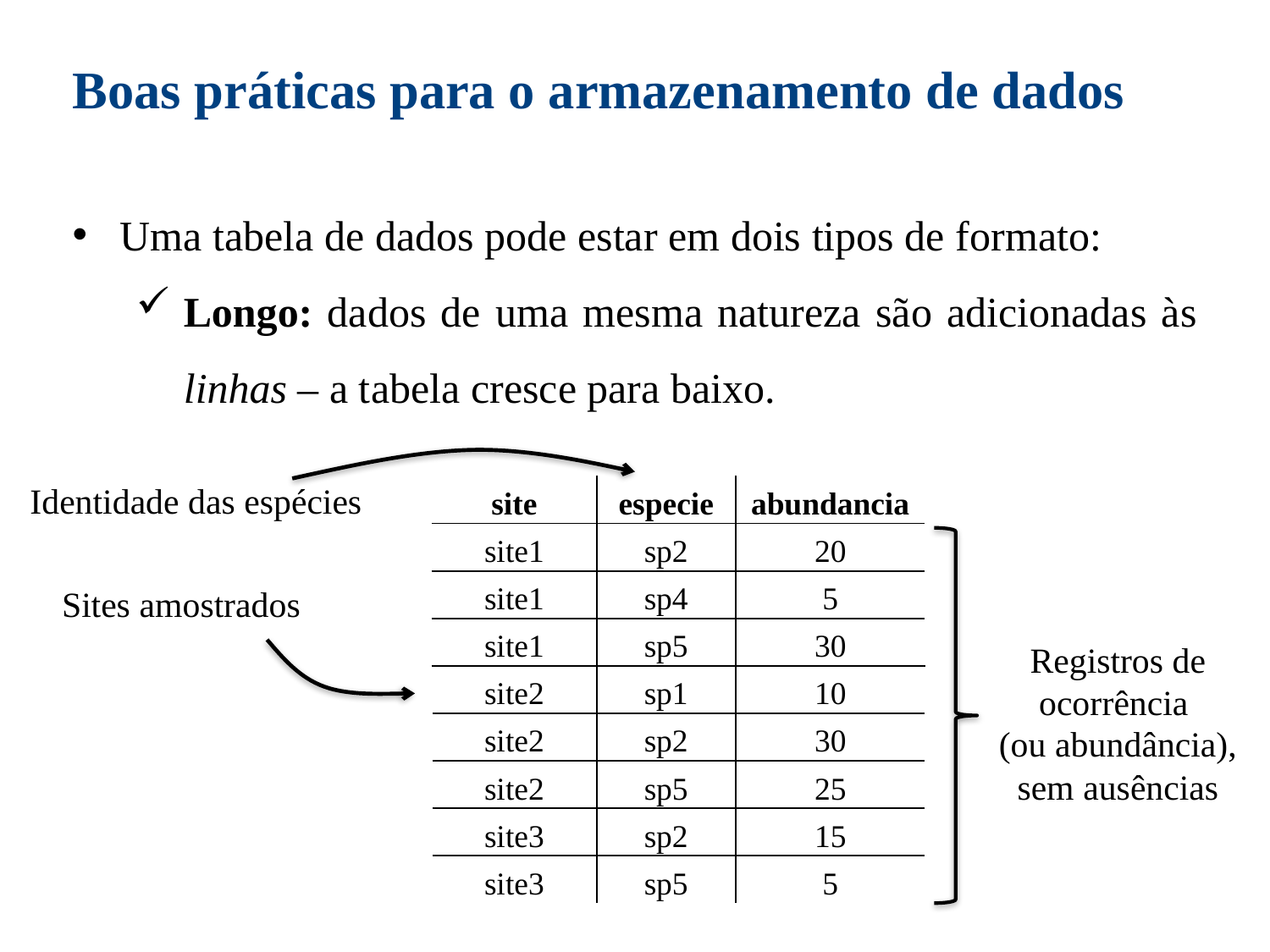

Boas práticas para o armazenamento de dados
Uma tabela de dados pode estar em dois tipos de formato:
Longo: dados de uma mesma natureza são adicionadas às linhas – a tabela cresce para baixo.

Identidade das espécies
| site | especie | abundancia |
| --- | --- | --- |
| site1 | sp2 | 20 |
| site1 | sp4 | 5 |
| site1 | sp5 | 30 |
| site2 | sp1 | 10 |
| site2 | sp2 | 30 |
| site2 | sp5 | 25 |
| site3 | sp2 | 15 |
| site3 | sp5 | 5 |

Sites amostrados
Registros de ocorrência
(ou abundância),
sem ausências